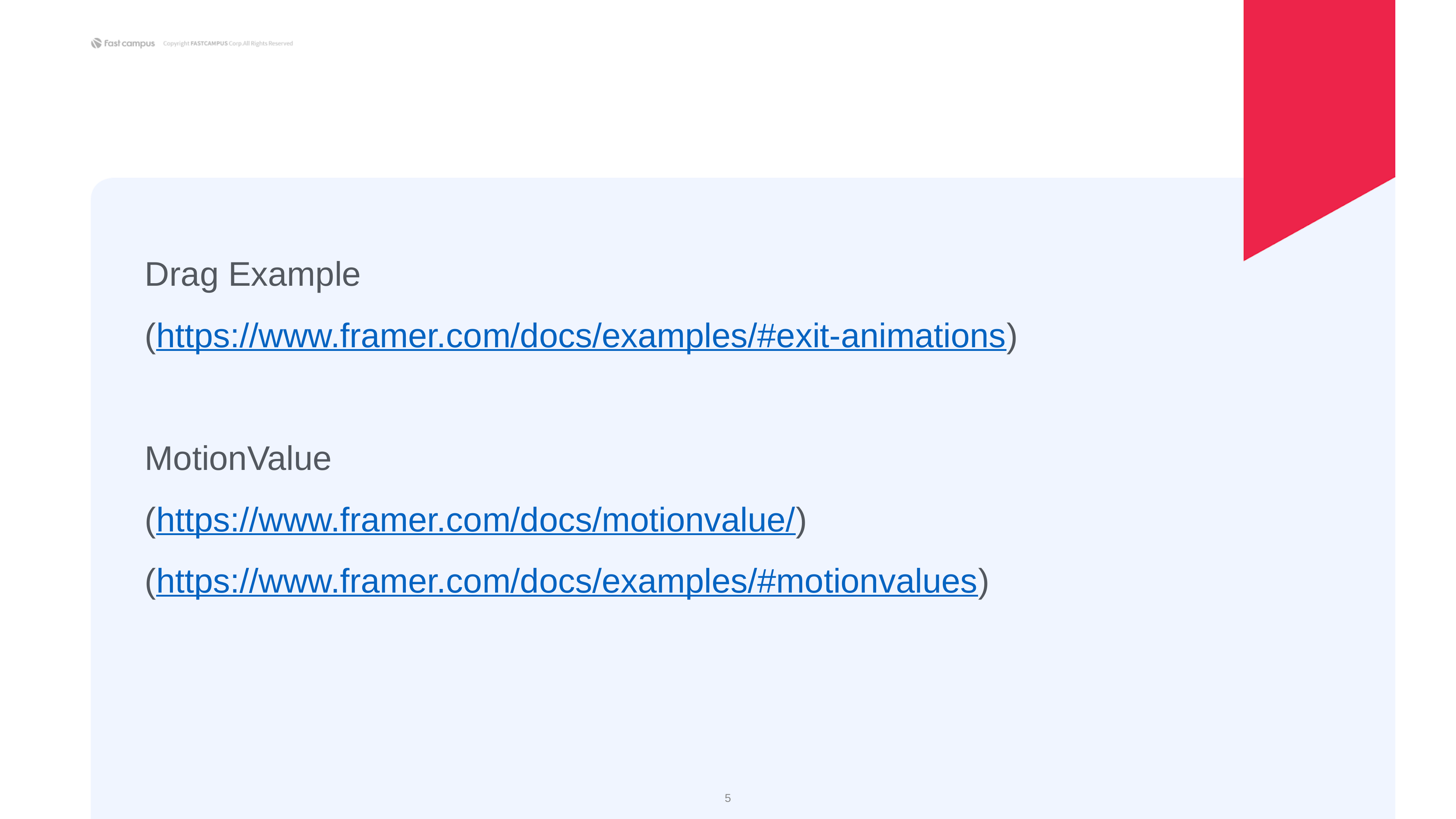

Drag Example
(https://www.framer.com/docs/examples/#exit-animations)

MotionValue
(https://www.framer.com/docs/motionvalue/)
(https://www.framer.com/docs/examples/#motionvalues)

5